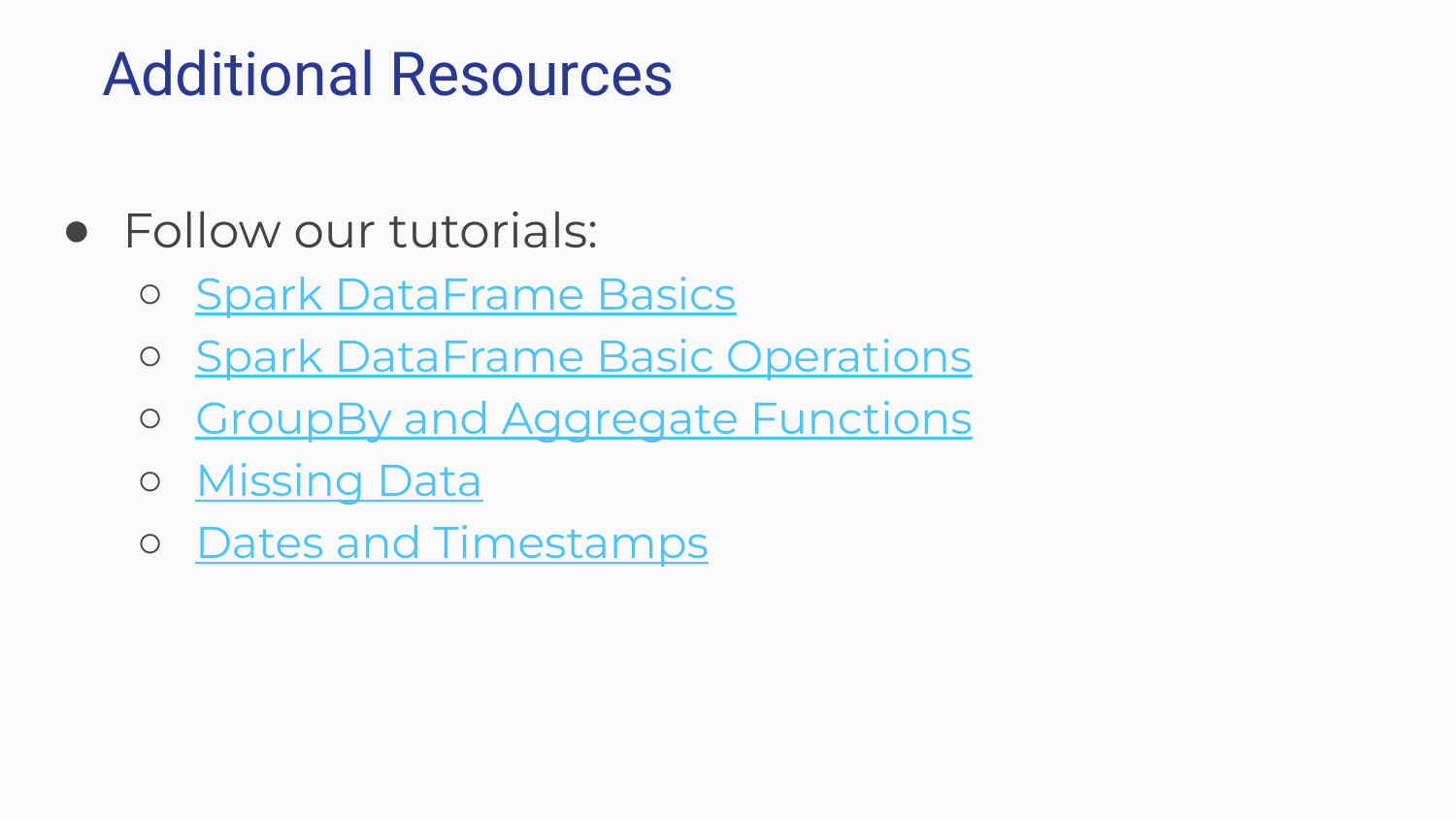

Additional Resources

Follow our tutorials:
Spark DataFrame Basics
Spark DataFrame Basic Operations
GroupBy and Aggregate Functions
Missing Data
Dates and Timestamps